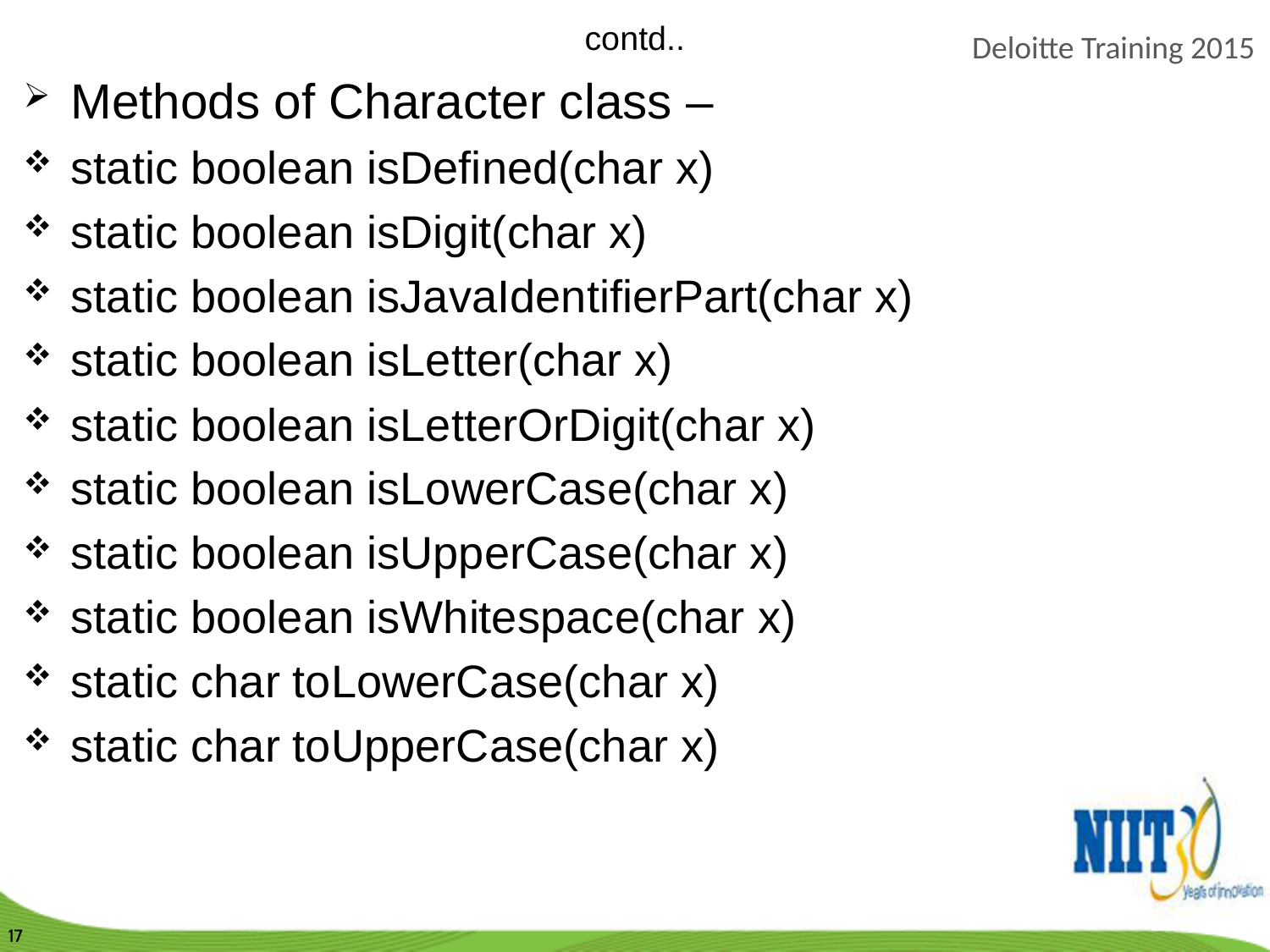

contd..
Methods of Character class –
static boolean isDefined(char x)
static boolean isDigit(char x)
static boolean isJavaIdentifierPart(char x)
static boolean isLetter(char x)
static boolean isLetterOrDigit(char x)
static boolean isLowerCase(char x)
static boolean isUpperCase(char x)
static boolean isWhitespace(char x)
static char toLowerCase(char x)
static char toUpperCase(char x)